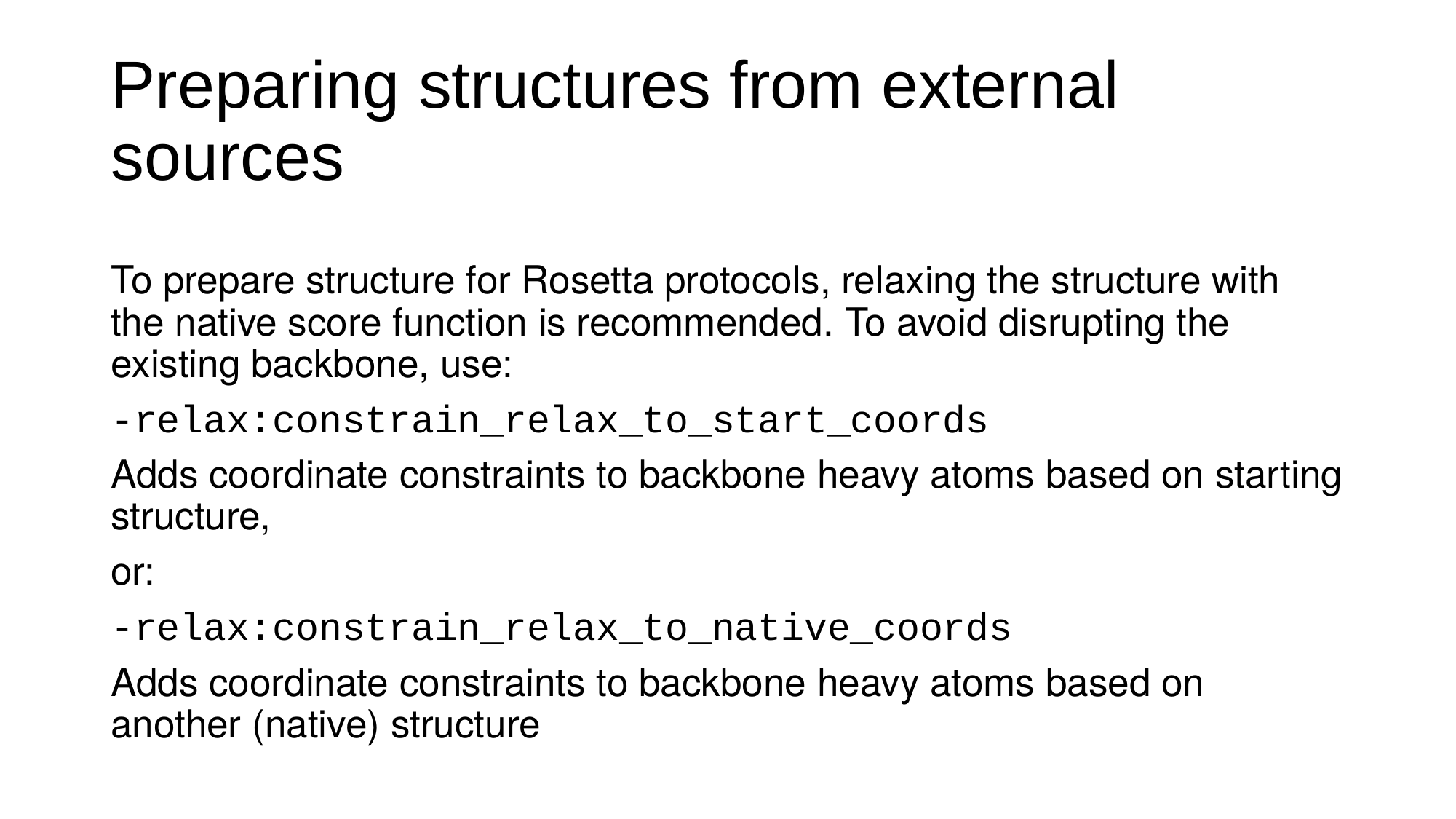

# Preparing structures from external sources
To prepare structure for Rosetta protocols, relaxing the structure with the native score function is recommended. To avoid disrupting the existing backbone, use:
-relax:constrain_relax_to_start_coords
Adds coordinate constraints to backbone heavy atoms based on starting structure,
or:
-relax:constrain_relax_to_native_coords
Adds coordinate constraints to backbone heavy atoms based on another (native) structure